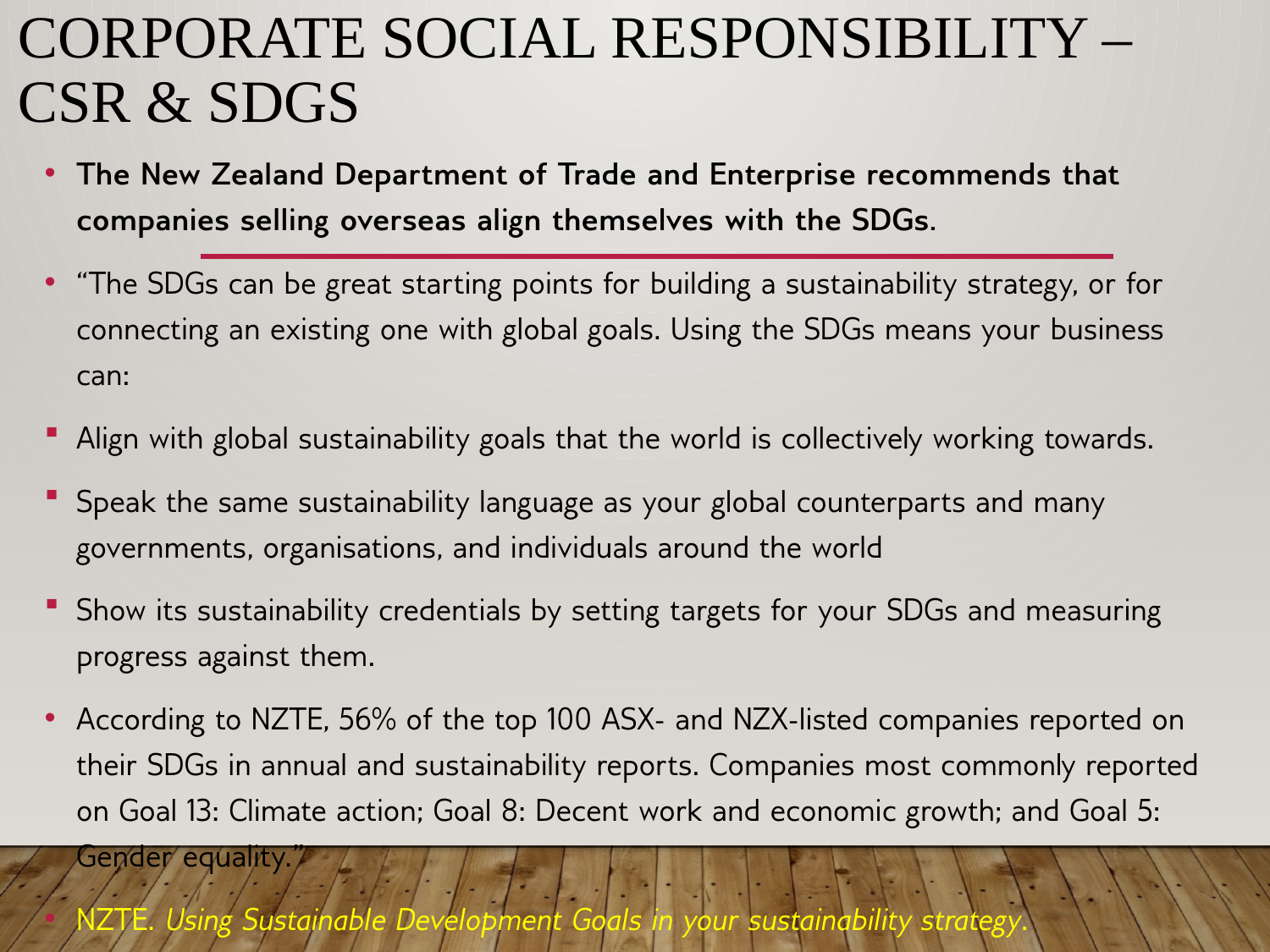

# Corporate Social Responsibility – CSR & SDGs
The New Zealand Department of Trade and Enterprise recommends that companies selling overseas align themselves with the SDGs.
“The SDGs can be great starting points for building a sustainability strategy, or for connecting an existing one with global goals. Using the SDGs means your business can:
Align with global sustainability goals that the world is collectively working towards.
Speak the same sustainability language as your global counterparts and many governments, organisations, and individuals around the world
Show its sustainability credentials by setting targets for your SDGs and measuring progress against them.
According to NZTE, 56% of the top 100 ASX- and NZX-listed companies reported on their SDGs in annual and sustainability reports. Companies most commonly reported on Goal 13: Climate action; Goal 8: Decent work and economic growth; and Goal 5: Gender equality.”
NZTE. Using Sustainable Development Goals in your sustainability strategy. https://my.nzte.govt.nz